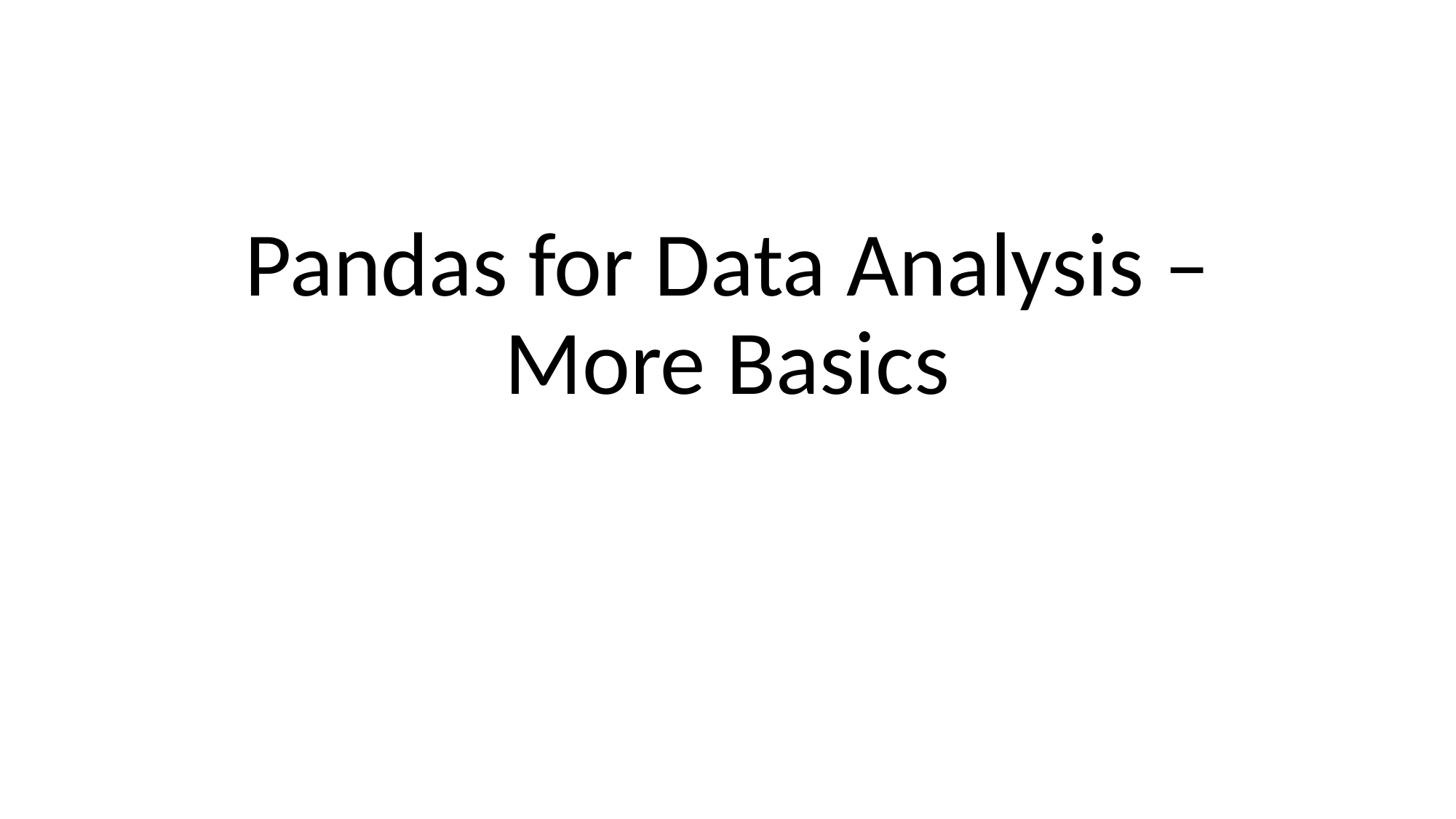

# Pandas for Data Analysis – More Basics